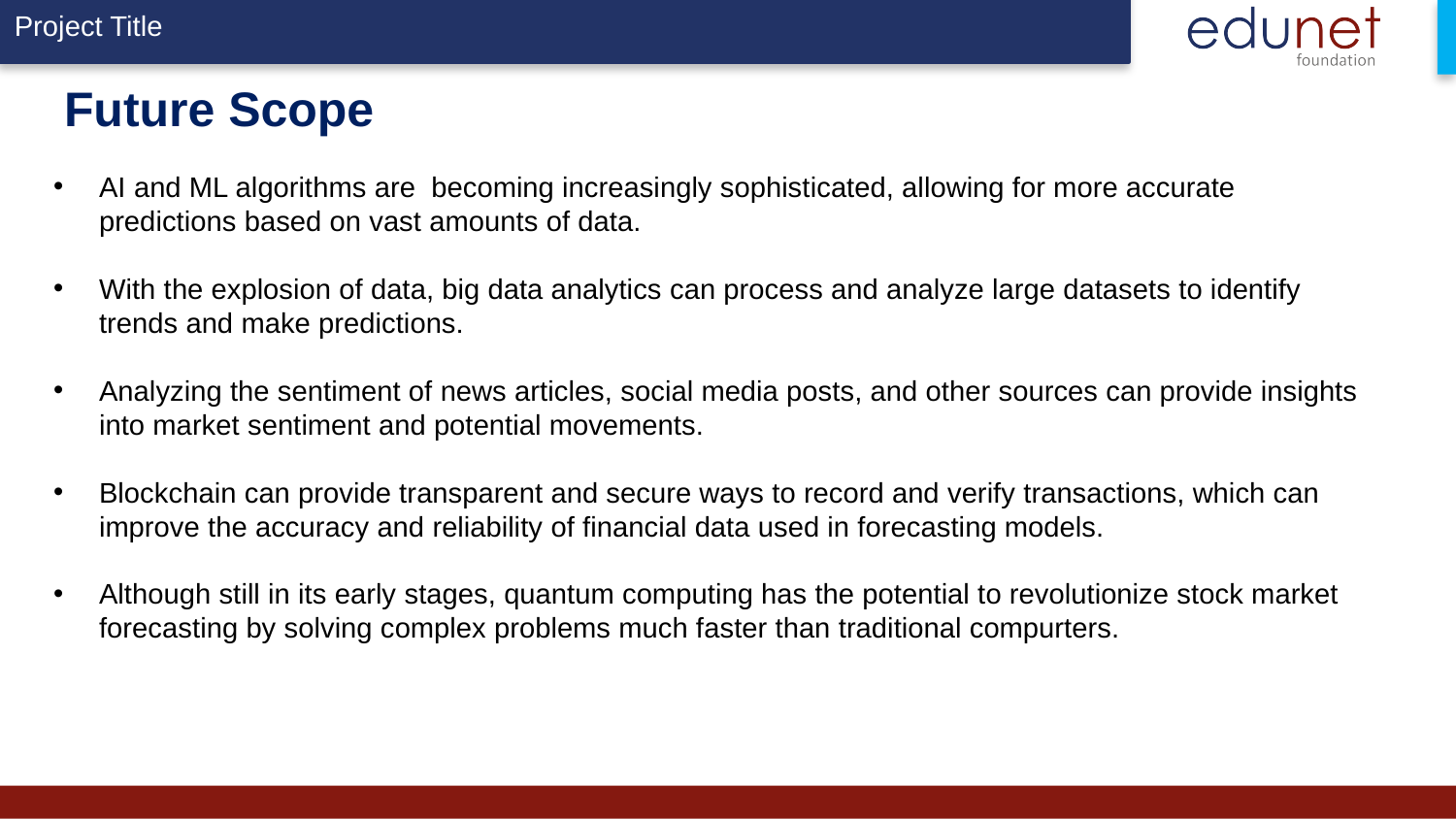

# Future Scope
AI and ML algorithms are  becoming increasingly sophisticated, allowing for more accurate predictions based on vast amounts of data.

With the explosion of data, big data analytics can process and analyze large datasets to identify trends and make predictions.

Analyzing the sentiment of news articles, social media posts, and other sources can provide insights into market sentiment and potential movements.

Blockchain can provide transparent and secure ways to record and verify transactions, which can improve the accuracy and reliability of financial data used in forecasting models.

Although still in its early stages, quantum computing has the potential to revolutionize stock market forecasting by solving complex problems much faster than traditional compurters.